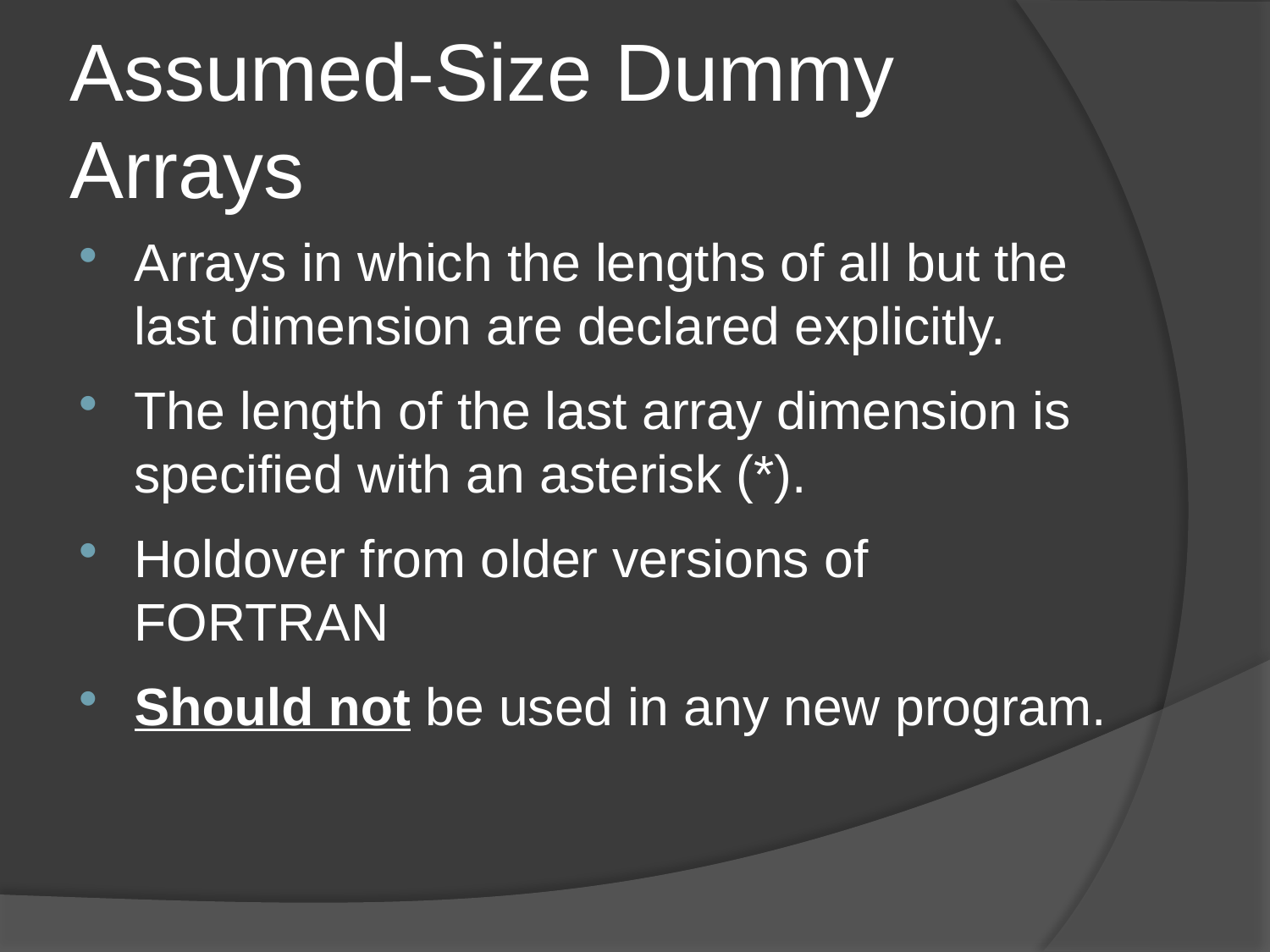

# Assumed-Size Dummy Arrays
Arrays in which the lengths of all but the last dimension are declared explicitly.
The length of the last array dimension is specified with an asterisk (*).
Holdover from older versions of FORTRAN
Should not be used in any new program.